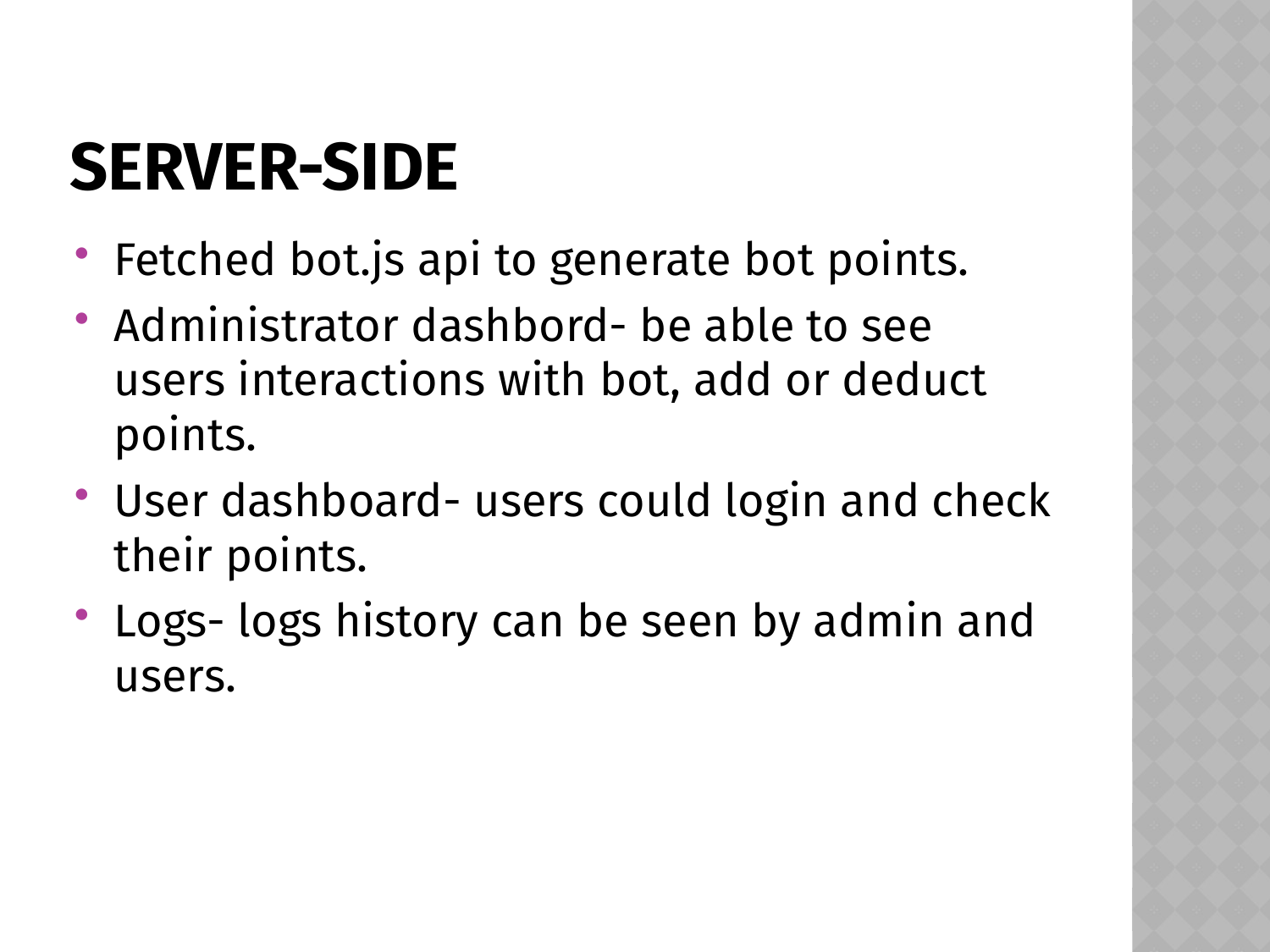

# Server-side
Fetched bot.js api to generate bot points.
Administrator dashbord- be able to see users interactions with bot, add or deduct points.
User dashboard- users could login and check their points.
Logs- logs history can be seen by admin and users.